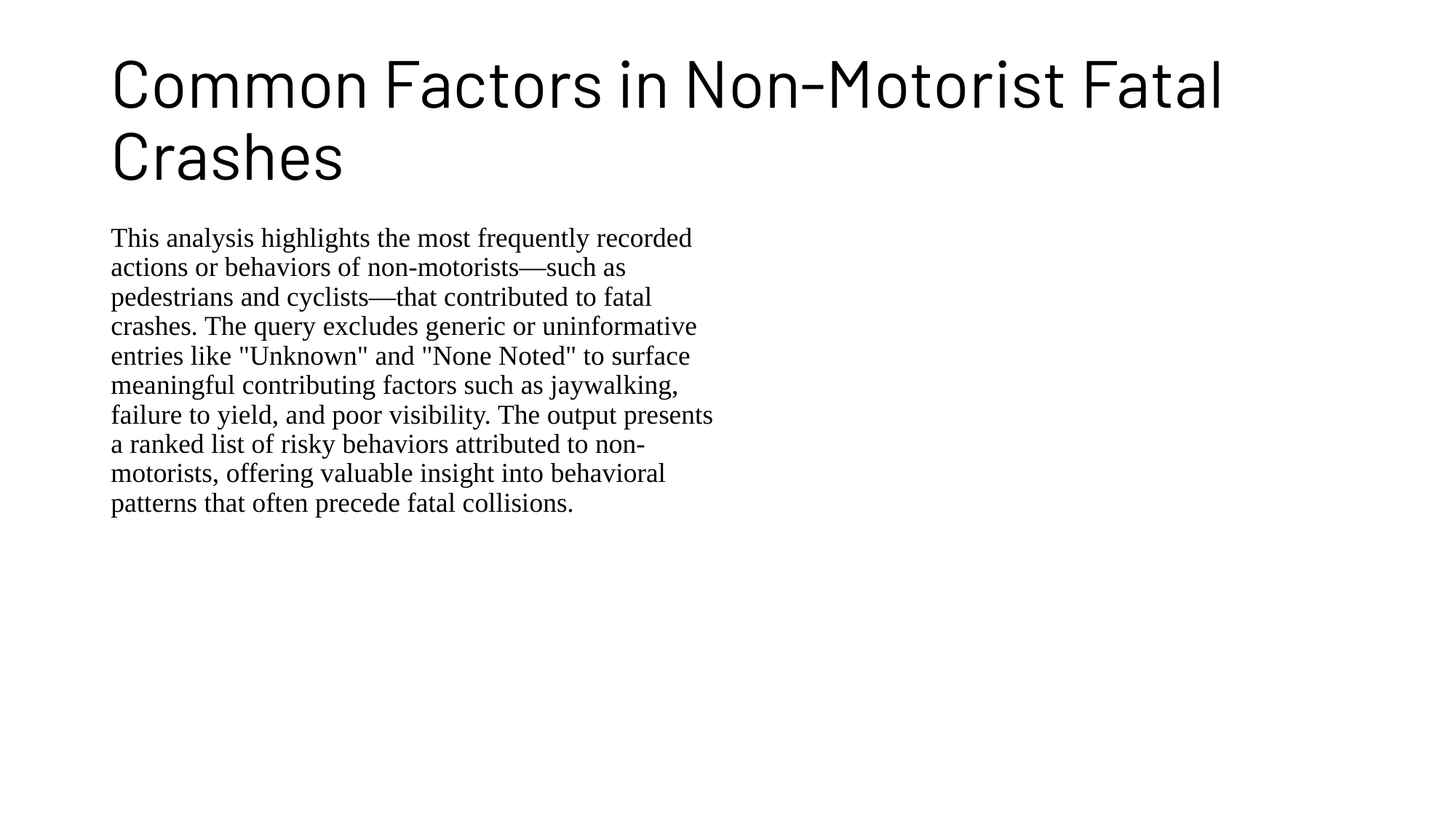

# Common Factors in Non-Motorist Fatal Crashes
This analysis highlights the most frequently recorded actions or behaviors of non-motorists—such as pedestrians and cyclists—that contributed to fatal crashes. The query excludes generic or uninformative entries like "Unknown" and "None Noted" to surface meaningful contributing factors such as jaywalking, failure to yield, and poor visibility. The output presents a ranked list of risky behaviors attributed to non-motorists, offering valuable insight into behavioral patterns that often precede fatal collisions.